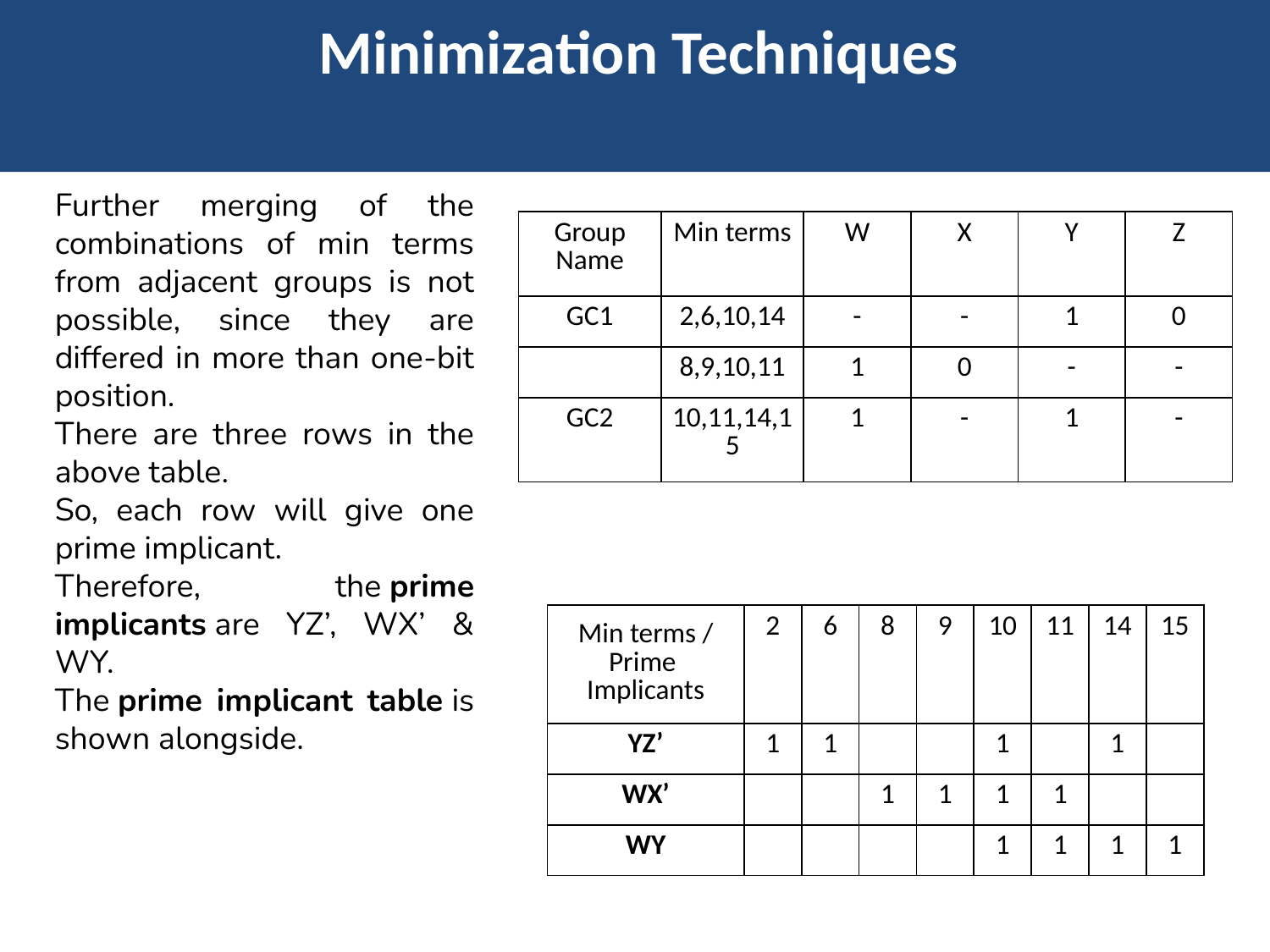

Minimization Techniques
Further merging of the combinations of min terms from adjacent groups is not possible, since they are differed in more than one-bit position.
There are three rows in the above table.
So, each row will give one prime implicant.
Therefore, the prime implicants are YZ’, WX’ & WY.
The prime implicant table is shown alongside.

| Group Name | Min terms | W | X | Y | Z |
| --- | --- | --- | --- | --- | --- |
| GC1 | 2,6,10,14 | - | - | 1 | 0 |
|  | 8,9,10,11 | 1 | 0 | - | - |
| GC2 | 10,11,14,15 | 1 | - | 1 | - |
| Min terms / Prime Implicants | 2 | 6 | 8 | 9 | 10 | 11 | 14 | 15 |
| --- | --- | --- | --- | --- | --- | --- | --- | --- |
| YZ’ | 1 | 1 |  |  | 1 |  | 1 |  |
| WX’ |  |  | 1 | 1 | 1 | 1 |  |  |
| WY |  |  |  |  | 1 | 1 | 1 | 1 |